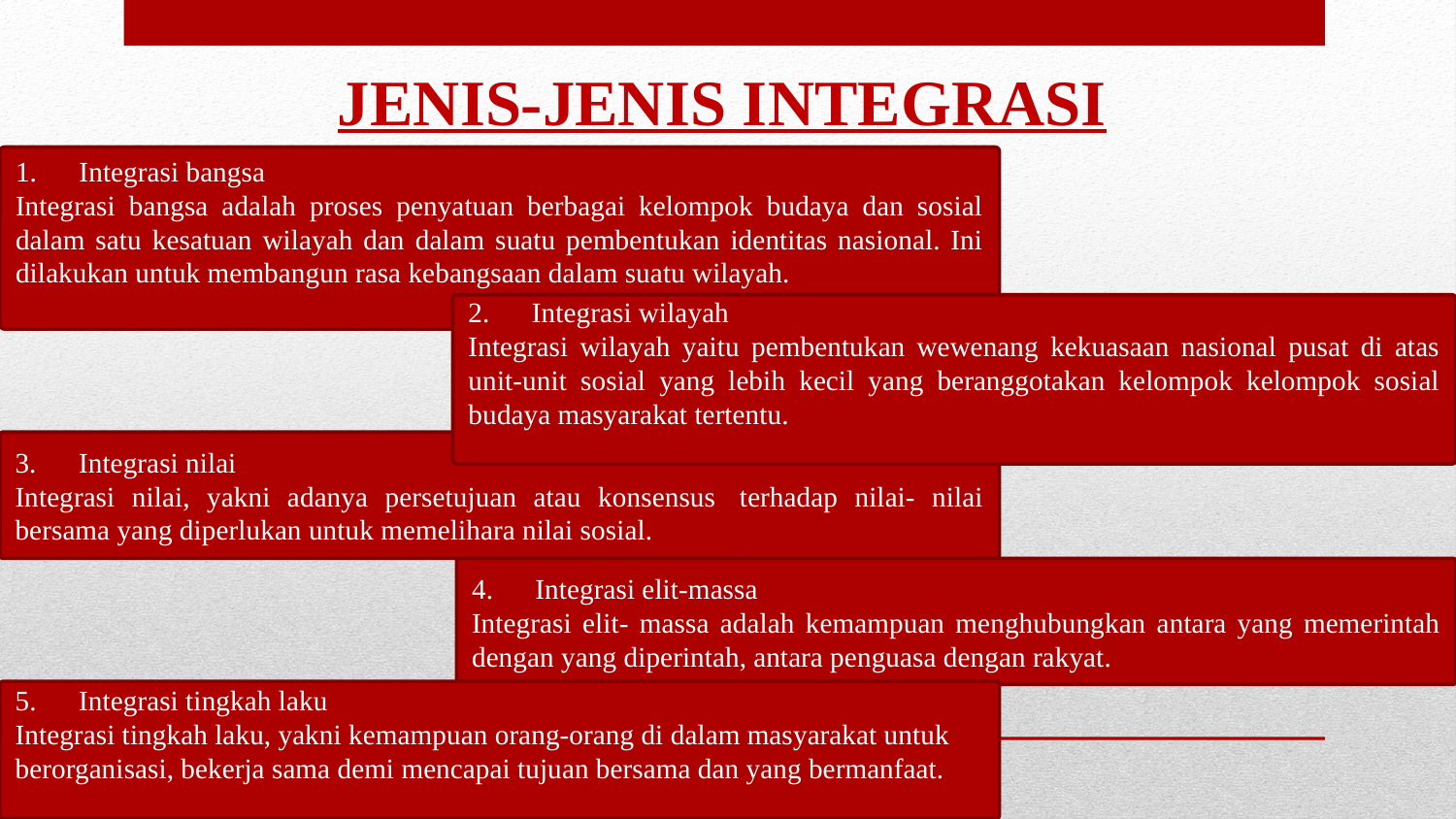

JENIS-JENIS INTEGRASI
1.      Integrasi bangsa
Integrasi bangsa adalah proses penyatuan berbagai kelompok budaya dan sosial dalam satu kesatuan wilayah dan dalam suatu pembentukan identitas nasional. Ini dilakukan untuk membangun rasa kebangsaan dalam suatu wilayah.

2.      Integrasi wilayah
Integrasi wilayah yaitu pembentukan wewenang kekuasaan nasional pusat di atas unit-unit sosial yang lebih kecil yang beranggotakan kelompok kelompok sosial budaya masyarakat tertentu.

3.      Integrasi nilai
Integrasi nilai, yakni adanya persetujuan atau konsensus  terhadap nilai- nilai bersama yang diperlukan untuk memelihara nilai sosial.
4.      Integrasi elit-massa
Integrasi elit- massa adalah kemampuan menghubungkan antara yang memerintah dengan yang diperintah, antara penguasa dengan rakyat.
5.      Integrasi tingkah laku
Integrasi tingkah laku, yakni kemampuan orang-orang di dalam masyarakat untuk berorganisasi, bekerja sama demi mencapai tujuan bersama dan yang bermanfaat.